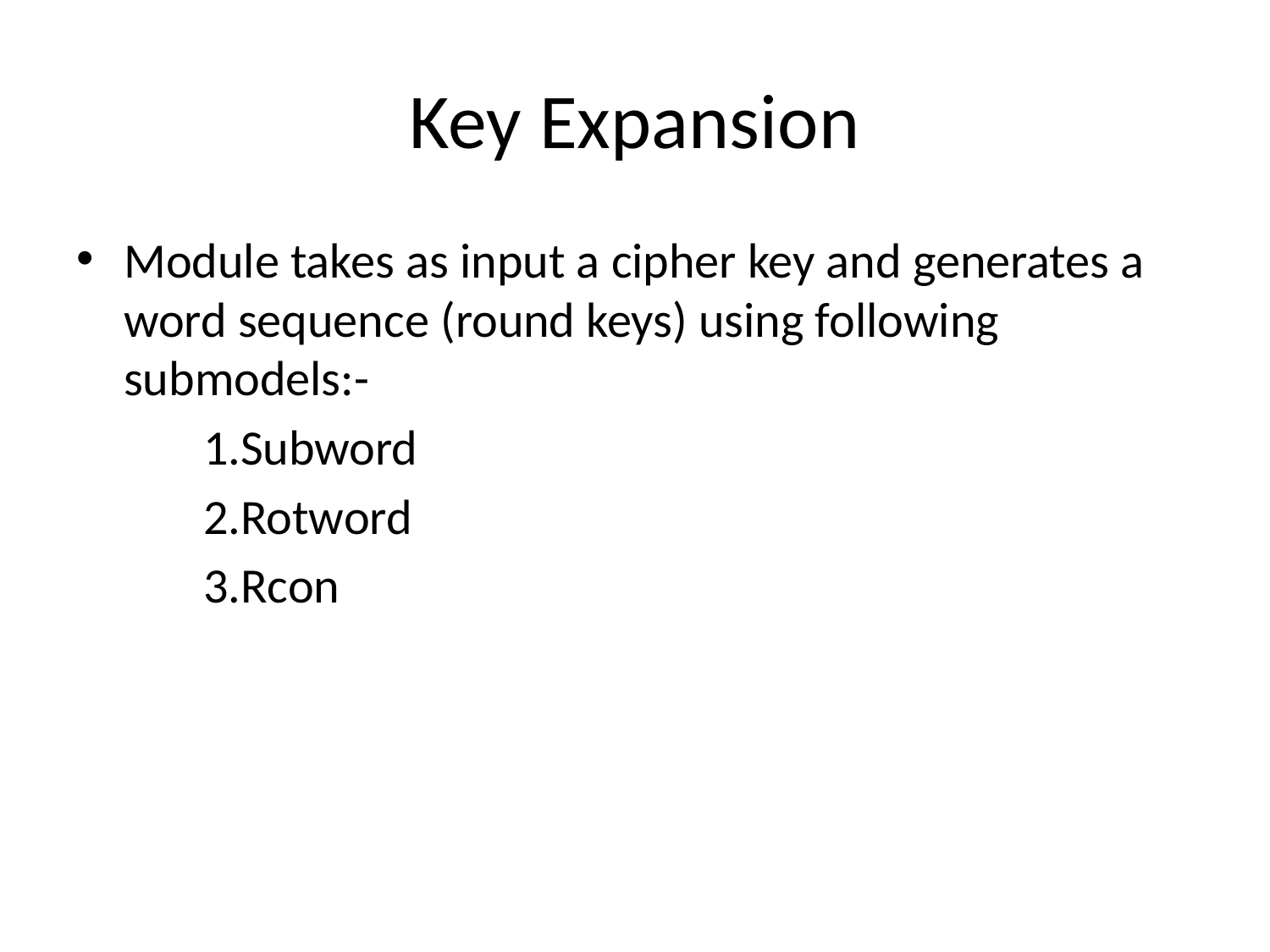

# Key Expansion
Module takes as input a cipher key and generates a word sequence (round keys) using following submodels:-
	1.Subword
	2.Rotword
	3.Rcon